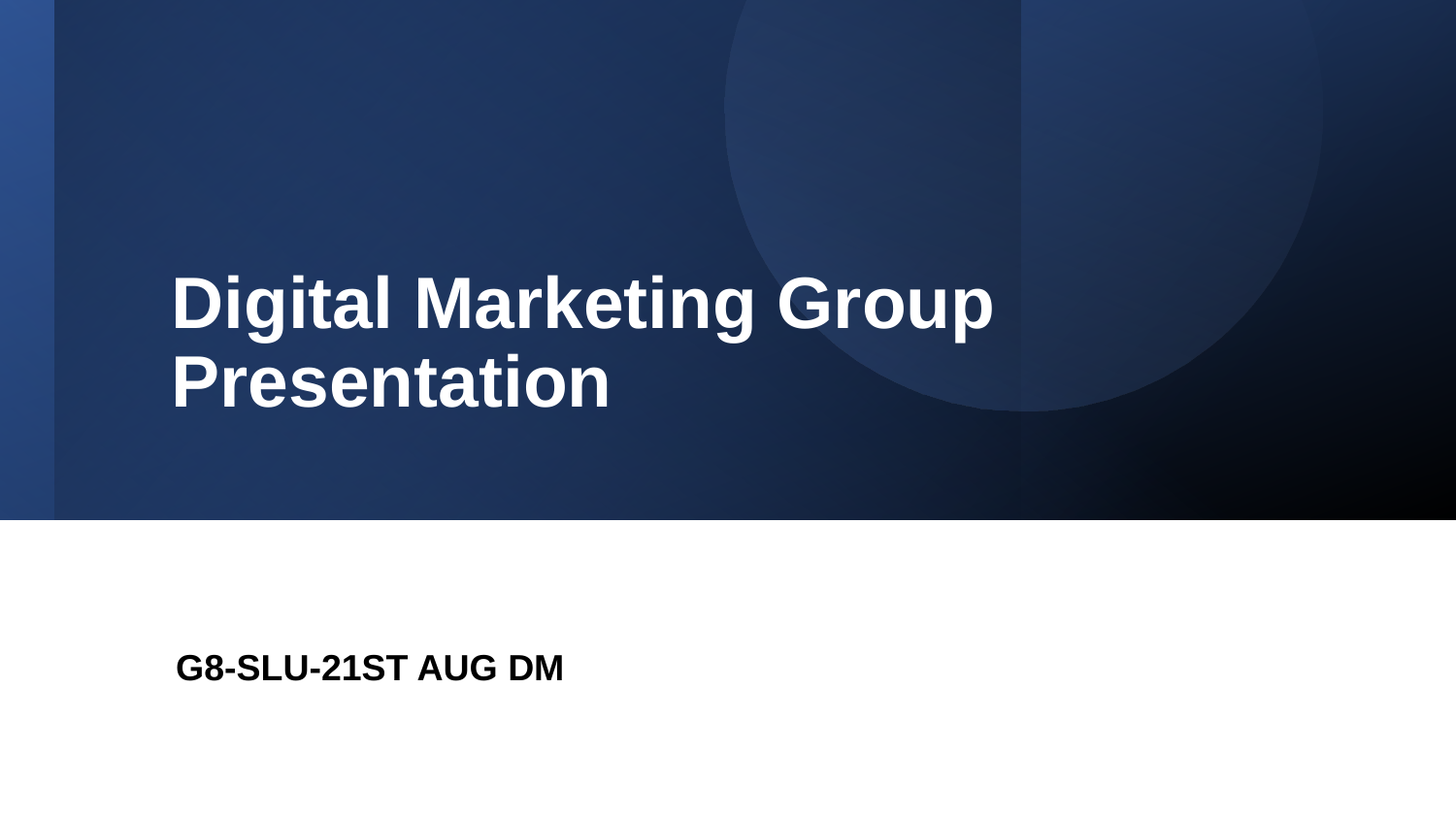

# Digital Marketing Group Presentation
G8-SLU-21ST AUG DM